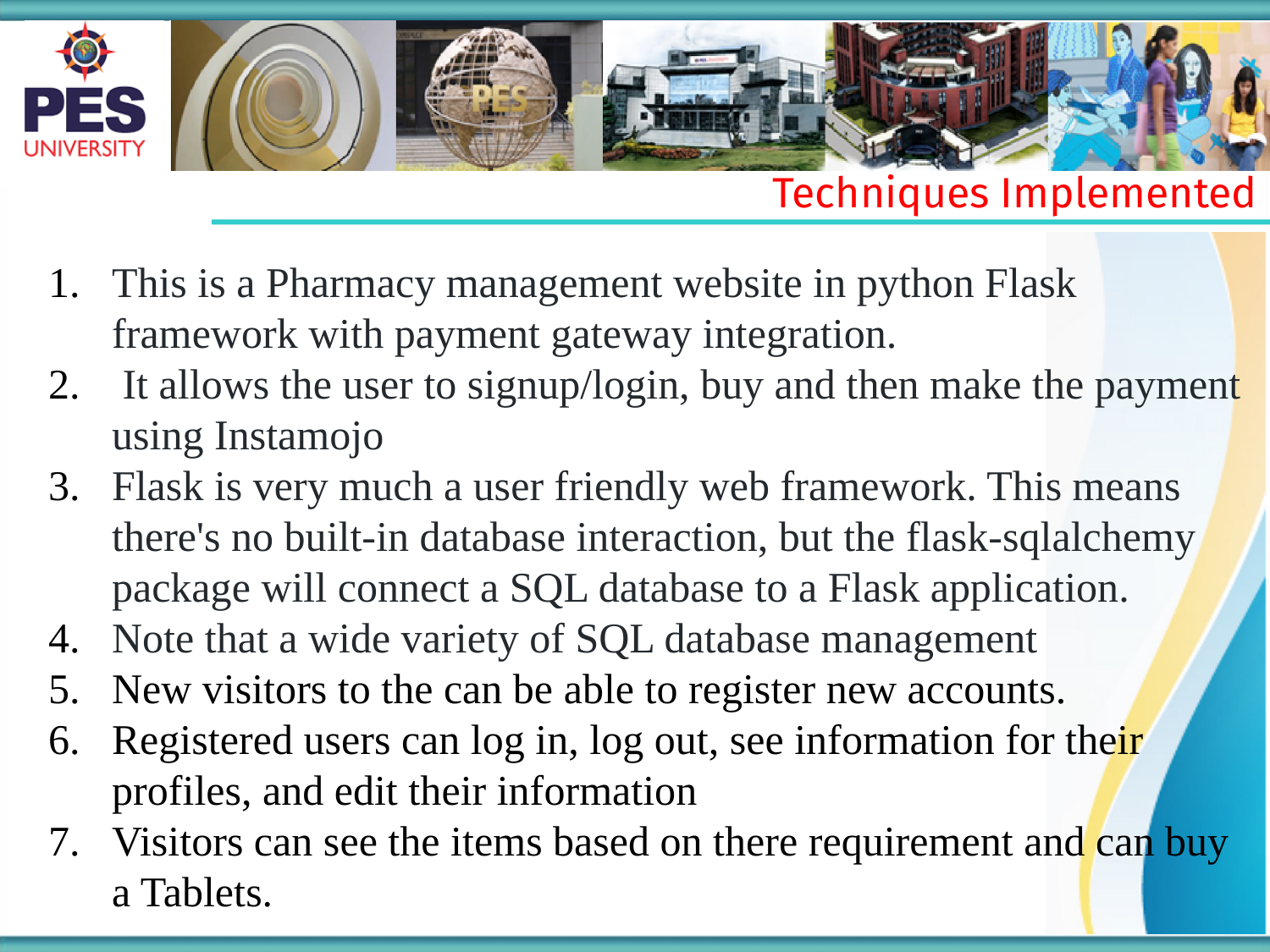

Techniques Implemented

This is a Pharmacy management website in python Flask framework with payment gateway integration.
 It allows the user to signup/login, buy and then make the payment using Instamojo
Flask is very much a user friendly web framework. This means there's no built-in database interaction, but the flask-sqlalchemy package will connect a SQL database to a Flask application.
Note that a wide variety of SQL database management
New visitors to the can be able to register new accounts.
Registered users can log in, log out, see information for their profiles, and edit their information
Visitors can see the items based on there requirement and can buy a Tablets.